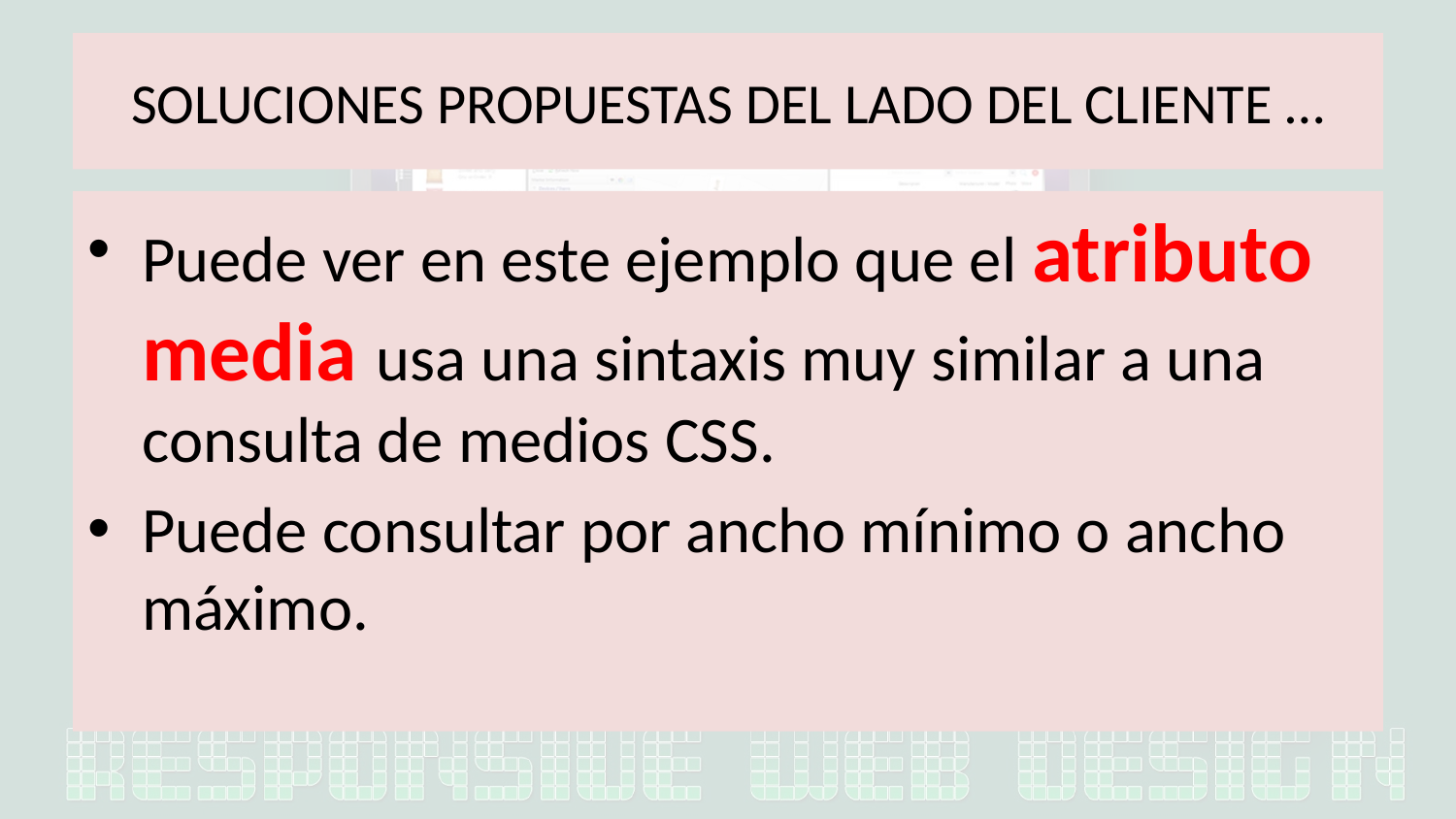

# SOLUCIONES PROPUESTAS DEL LADO DEL CLIENTE …
Puede ver en este ejemplo que el atributo media usa una sintaxis muy similar a una consulta de medios CSS.
Puede consultar por ancho mínimo o ancho máximo.